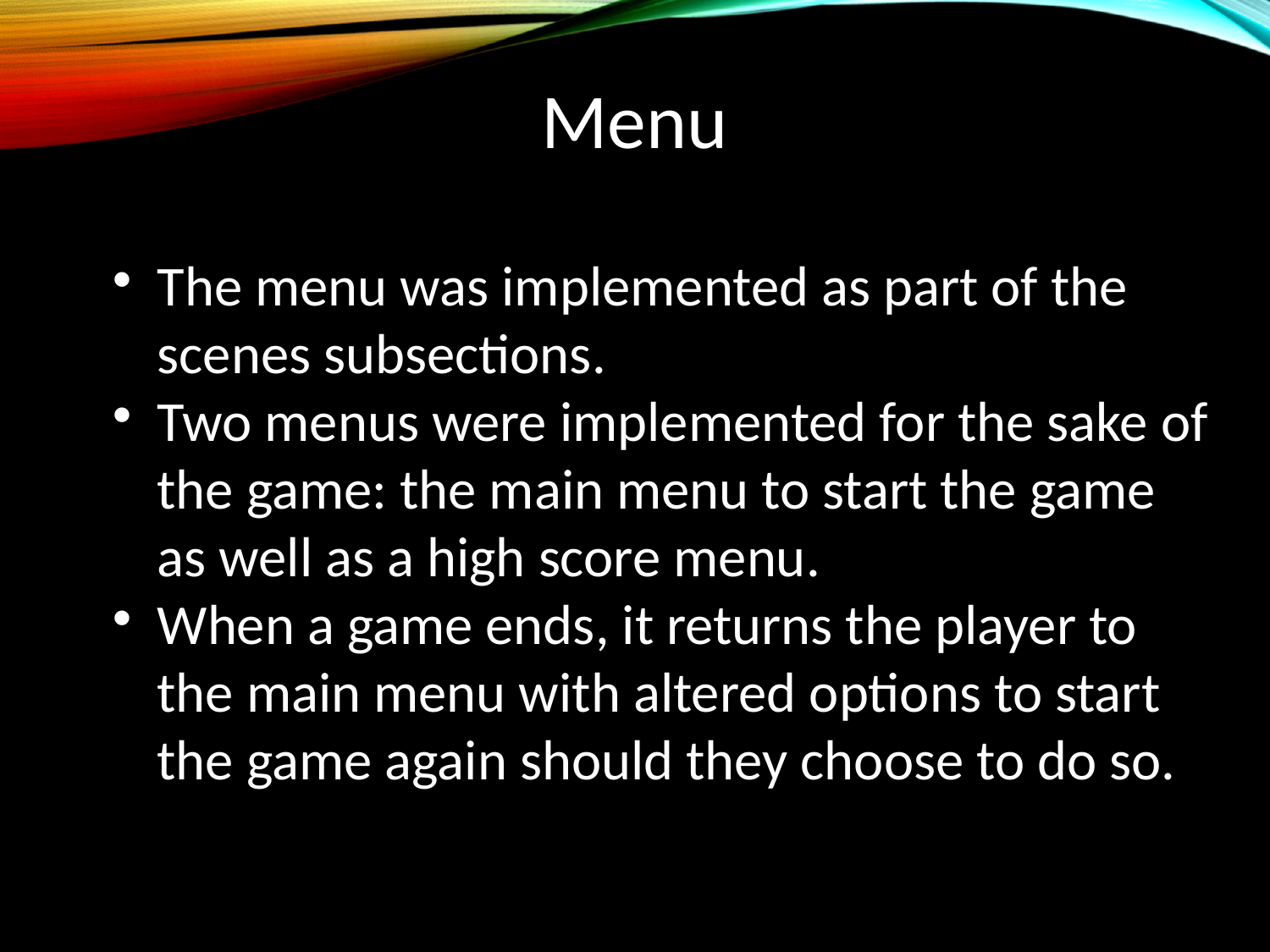

Menu

The menu was implemented as part of the scenes subsections.
Two menus were implemented for the sake of the game: the main menu to start the game as well as a high score menu.
When a game ends, it returns the player to the main menu with altered options to start the game again should they choose to do so.